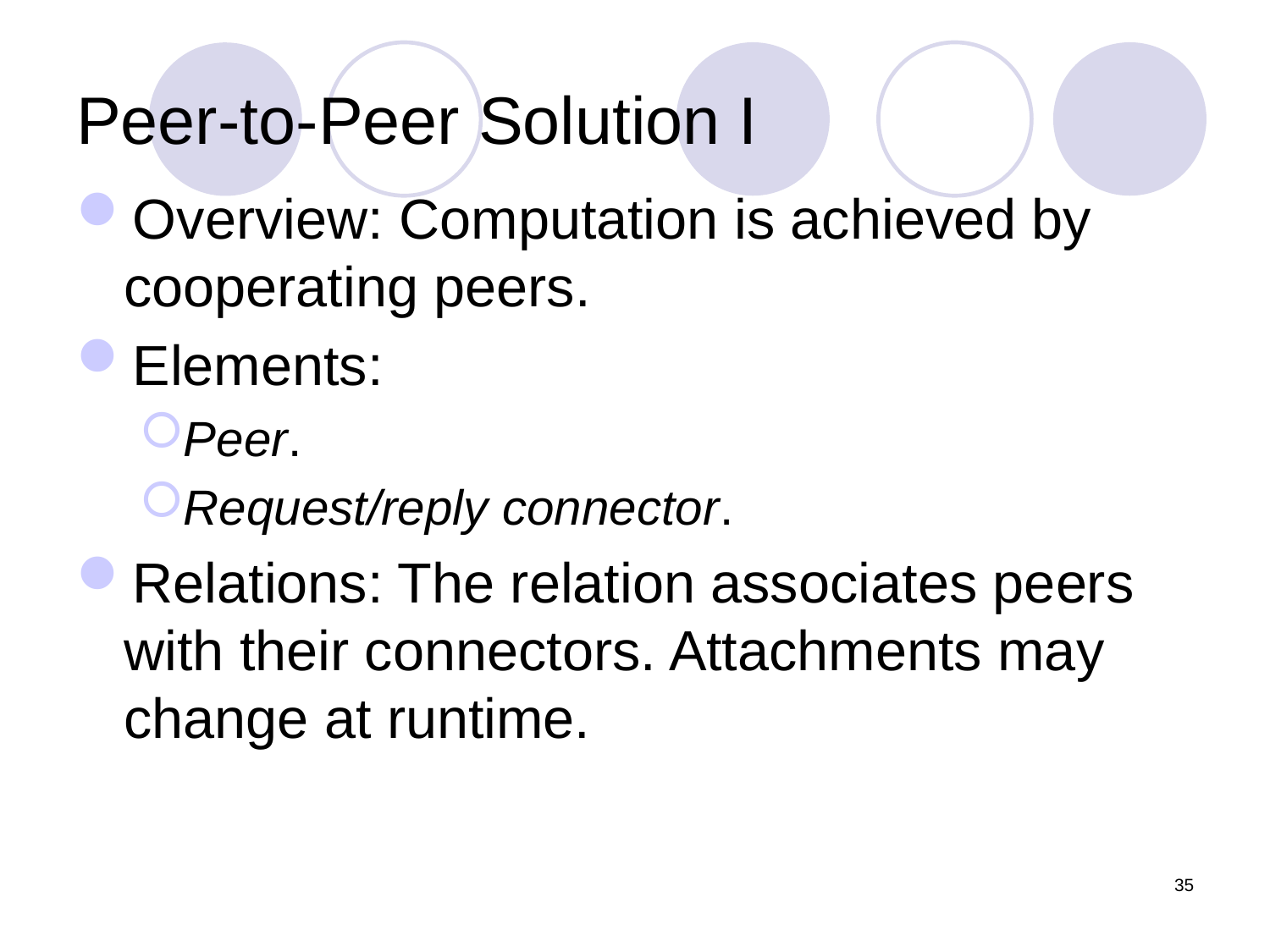

# Peer-to-Peer Solution I
Overview: Computation is achieved by cooperating peers.
Elements:
Peer.
Request/reply connector.
Relations: The relation associates peers with their connectors. Attachments may change at runtime.
35